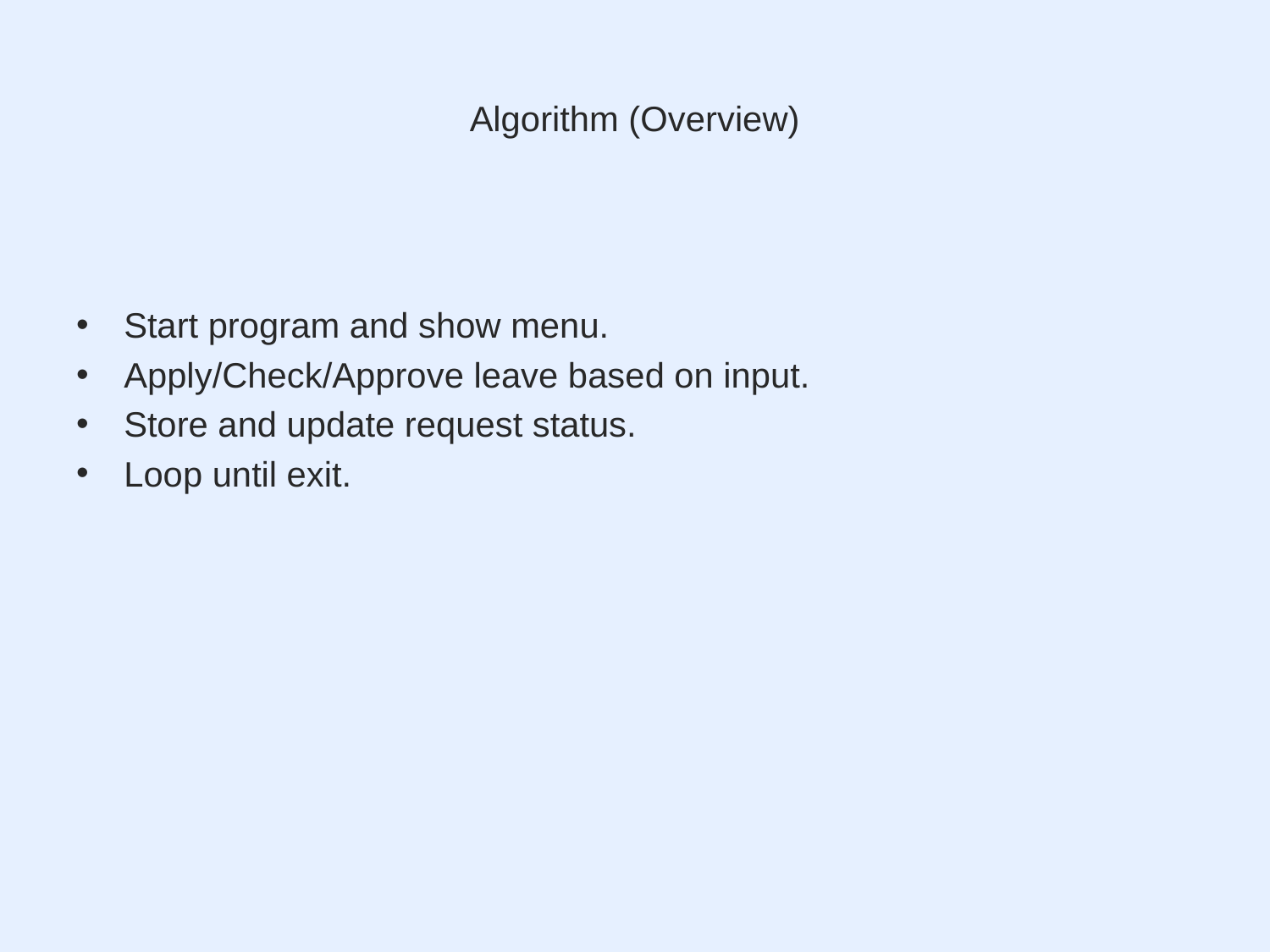

# Algorithm (Overview)

Start program and show menu.
Apply/Check/Approve leave based on input.
Store and update request status.
Loop until exit.